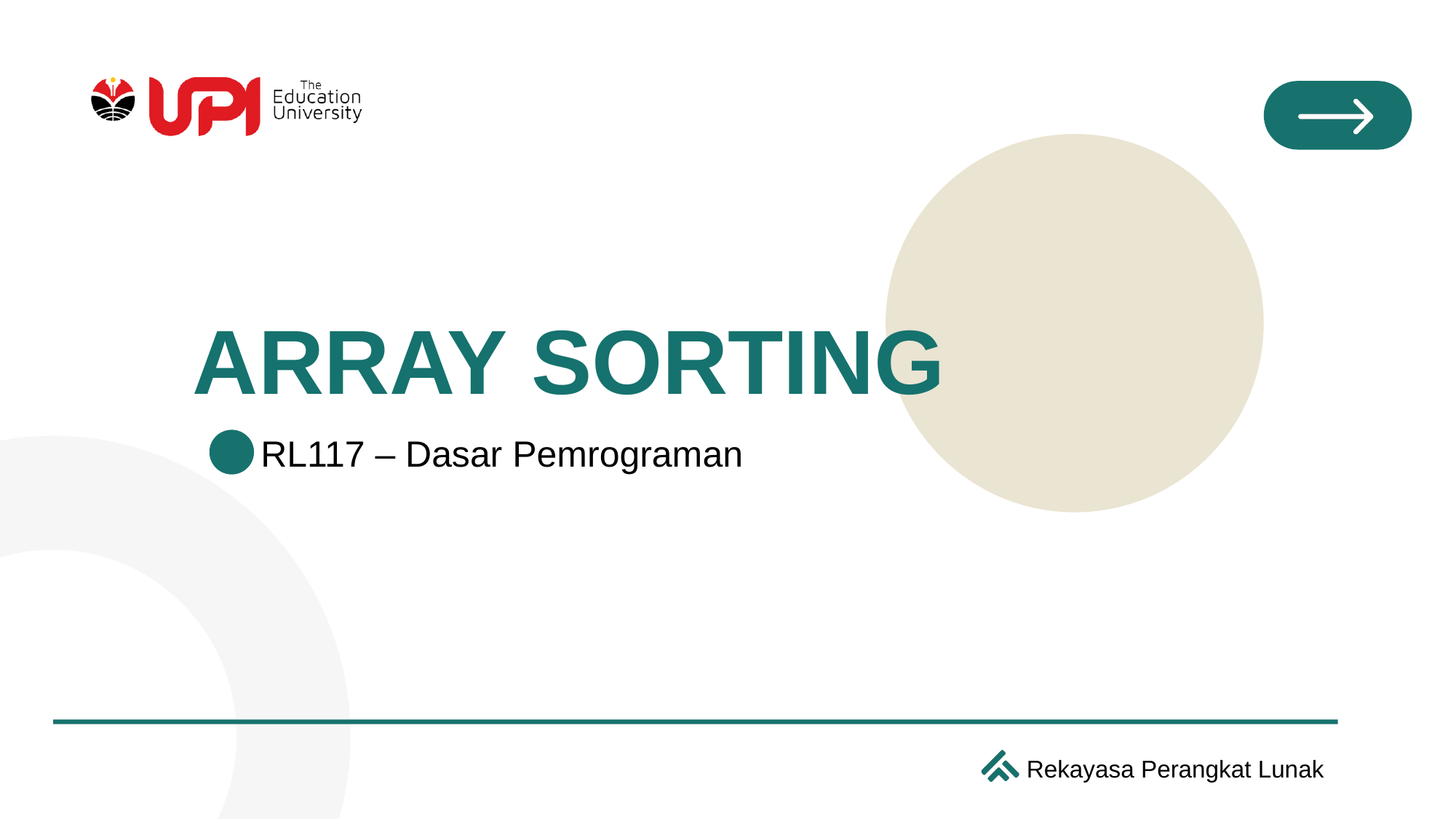

# ARRAY SORTING
RL117 – Dasar Pemrograman